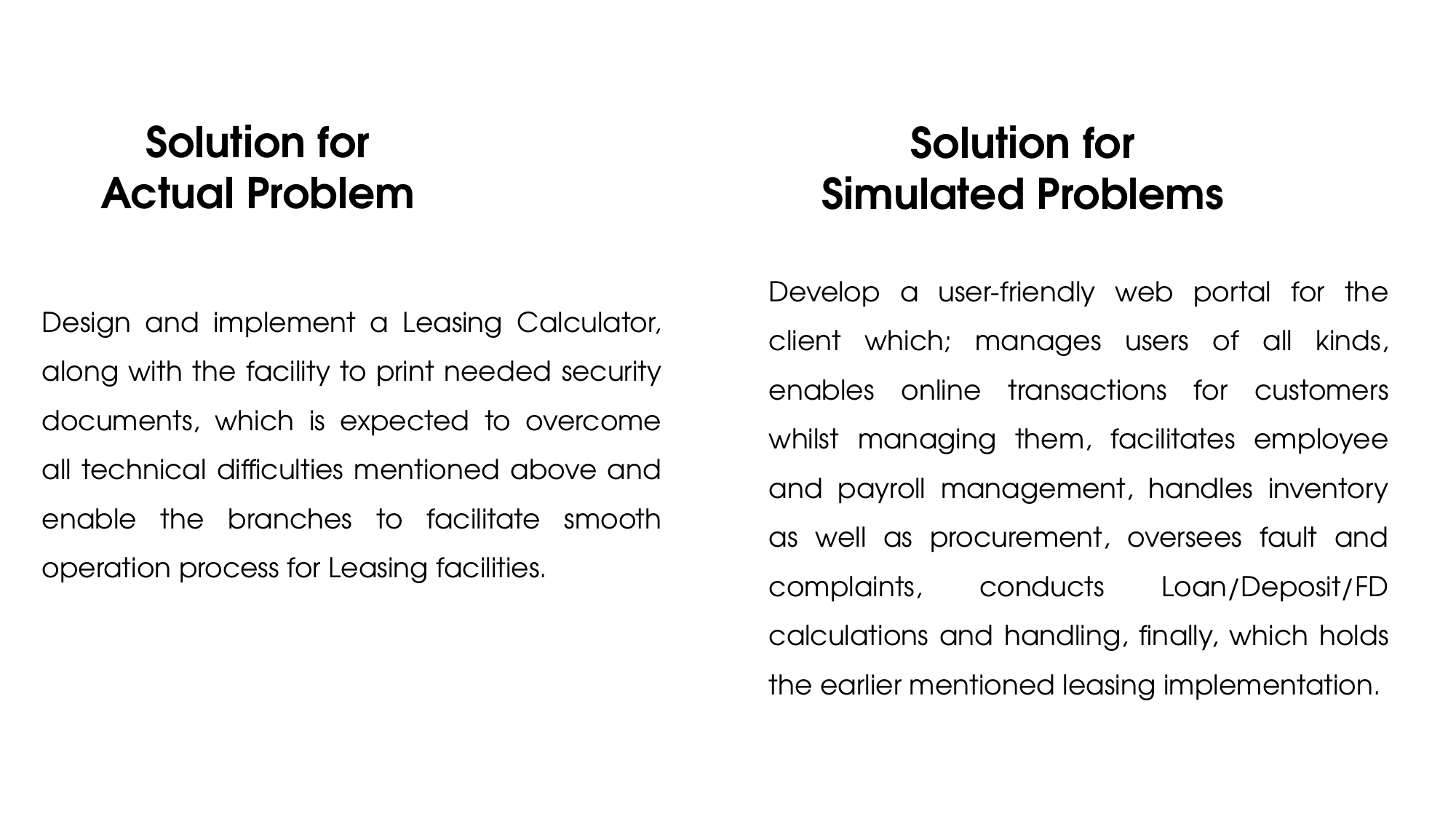

Solution for Actual Problem
Solution for Simulated Problems
Develop a user-friendly web portal for the client which; manages users of all kinds, enables online transactions for customers whilst managing them, facilitates employee and payroll management, handles inventory as well as procurement, oversees fault and complaints, conducts Loan/Deposit/FD calculations and handling, finally, which holds the earlier mentioned leasing implementation.

Design and implement a Leasing Calculator, along with the facility to print needed security documents, which is expected to overcome all technical difficulties mentioned above and enable the branches to facilitate smooth operation process for Leasing facilities.